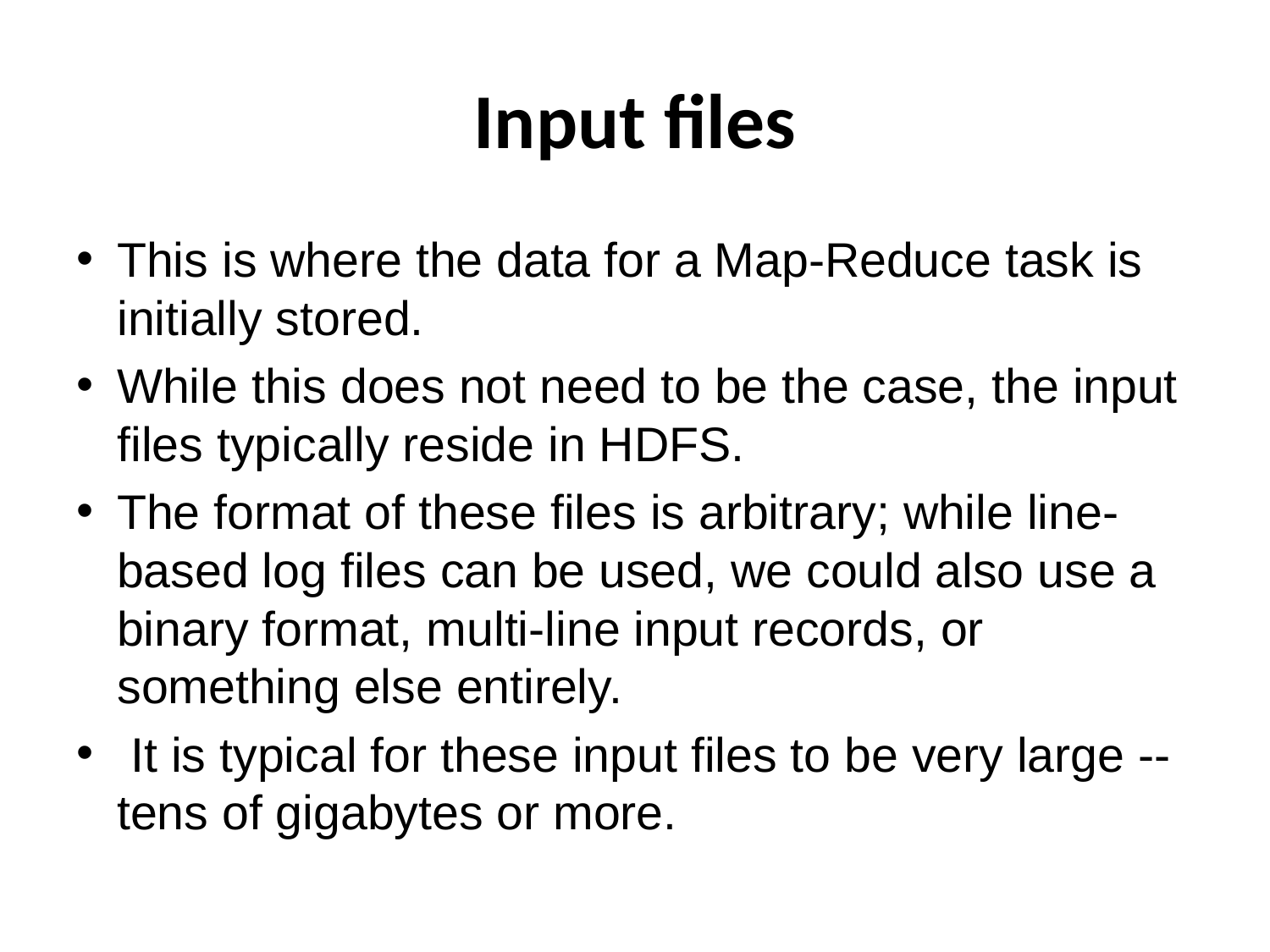

# Input files
This is where the data for a Map-Reduce task is initially stored.
While this does not need to be the case, the input files typically reside in HDFS.
The format of these files is arbitrary; while line-based log files can be used, we could also use a binary format, multi-line input records, or something else entirely.
 It is typical for these input files to be very large -- tens of gigabytes or more.